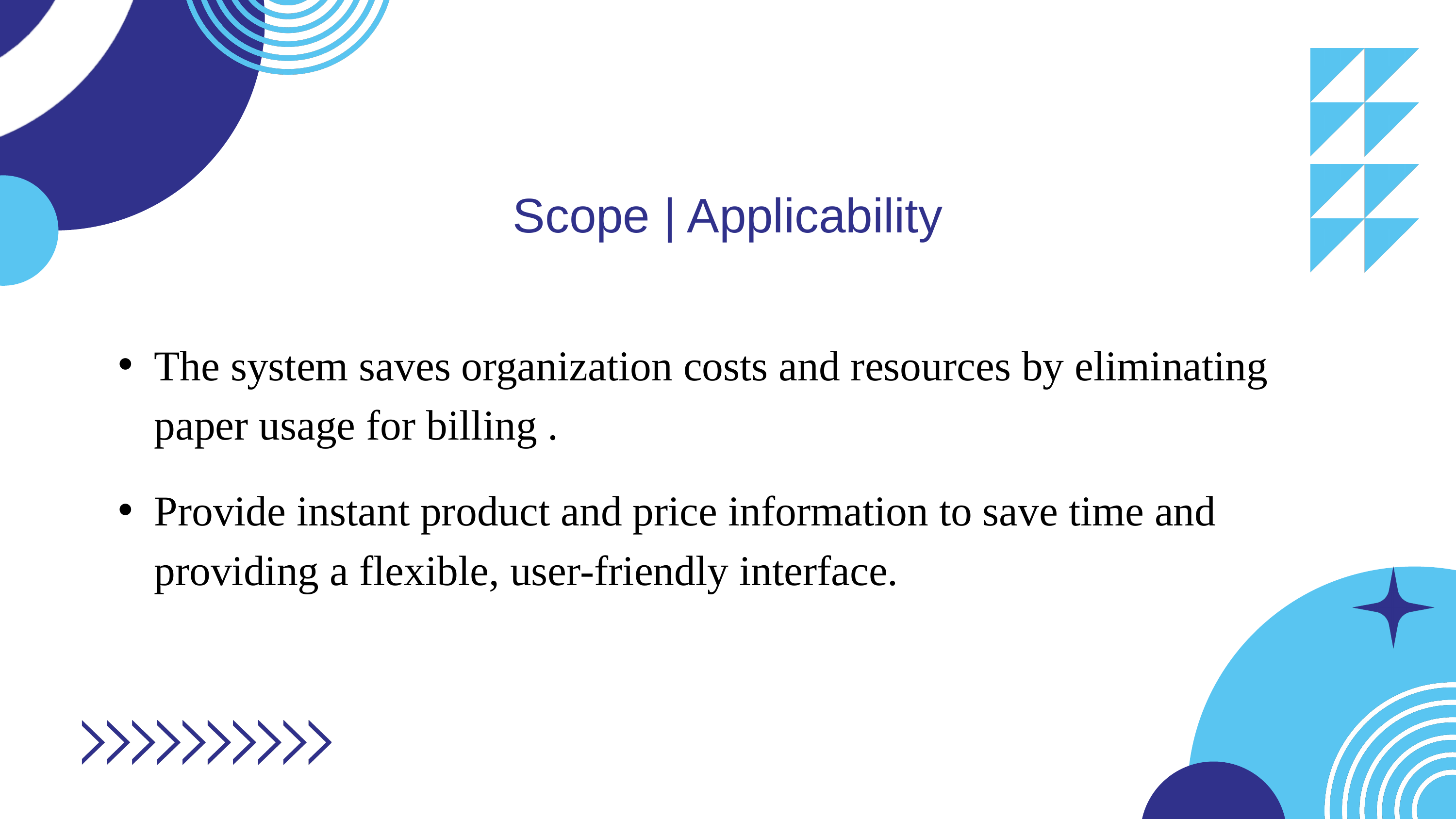

Scope | Applicability

The system saves organization costs and resources by eliminating paper usage for billing .
Provide instant product and price information to save time and providing a flexible, user-friendly interface.